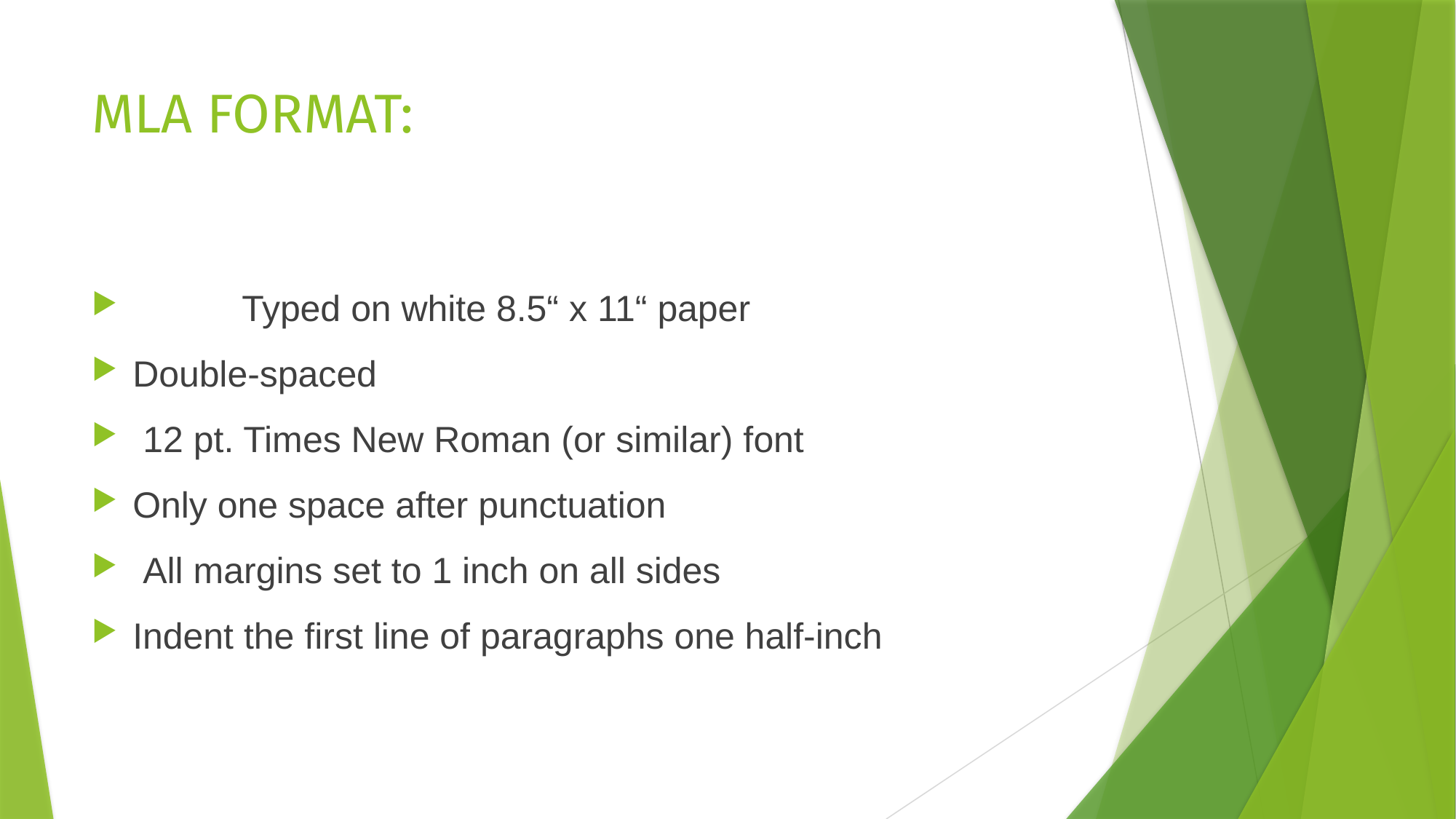

# MLA FORMAT:
	Typed on white 8.5“ x 11“ paper
Double-spaced
 12 pt. Times New Roman (or similar) font
Only one space after punctuation
 All margins set to 1 inch on all sides
Indent the first line of paragraphs one half-inch